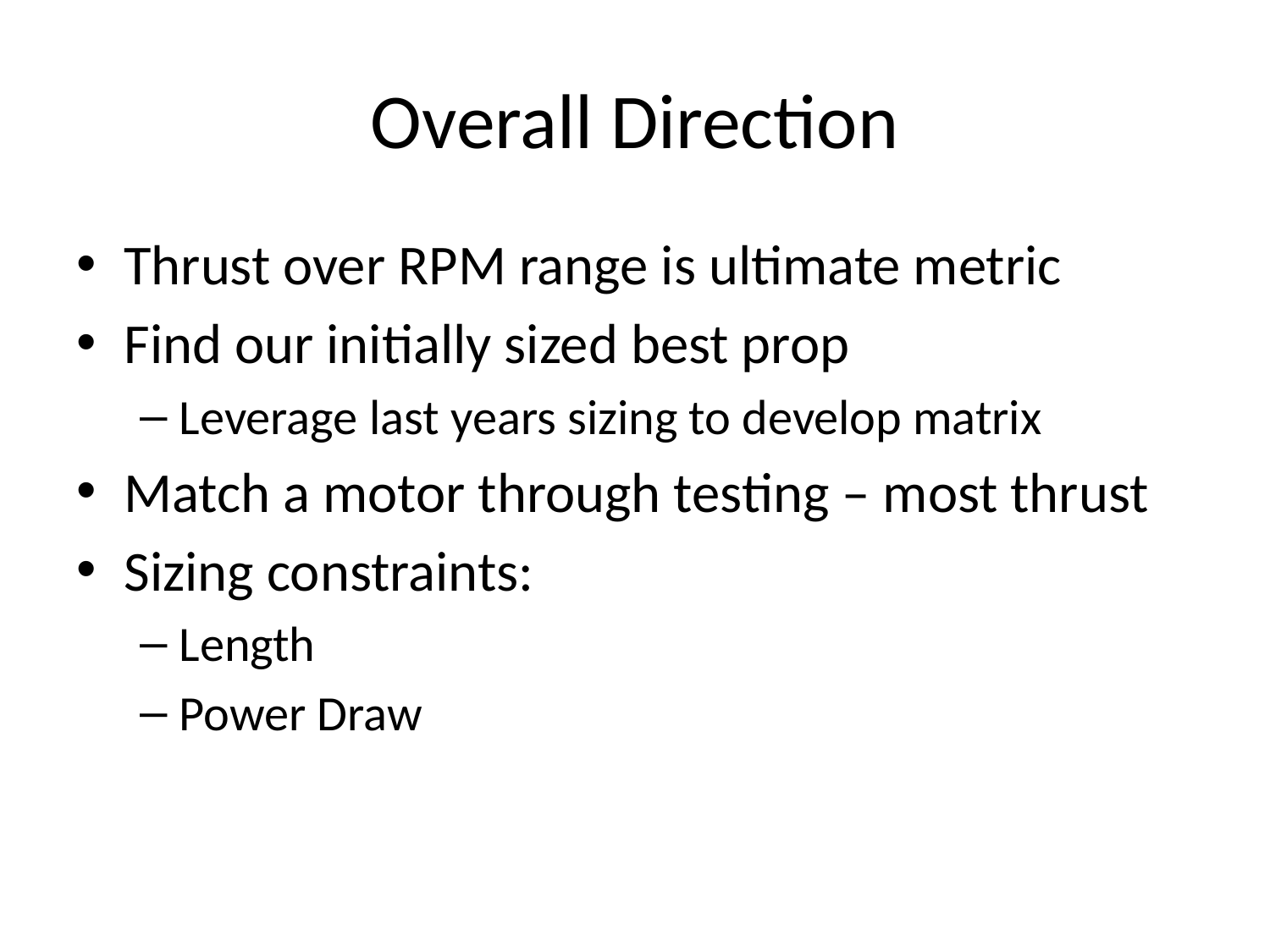

# Overall Direction
Thrust over RPM range is ultimate metric
Find our initially sized best prop
Leverage last years sizing to develop matrix
Match a motor through testing – most thrust
Sizing constraints:
Length
Power Draw